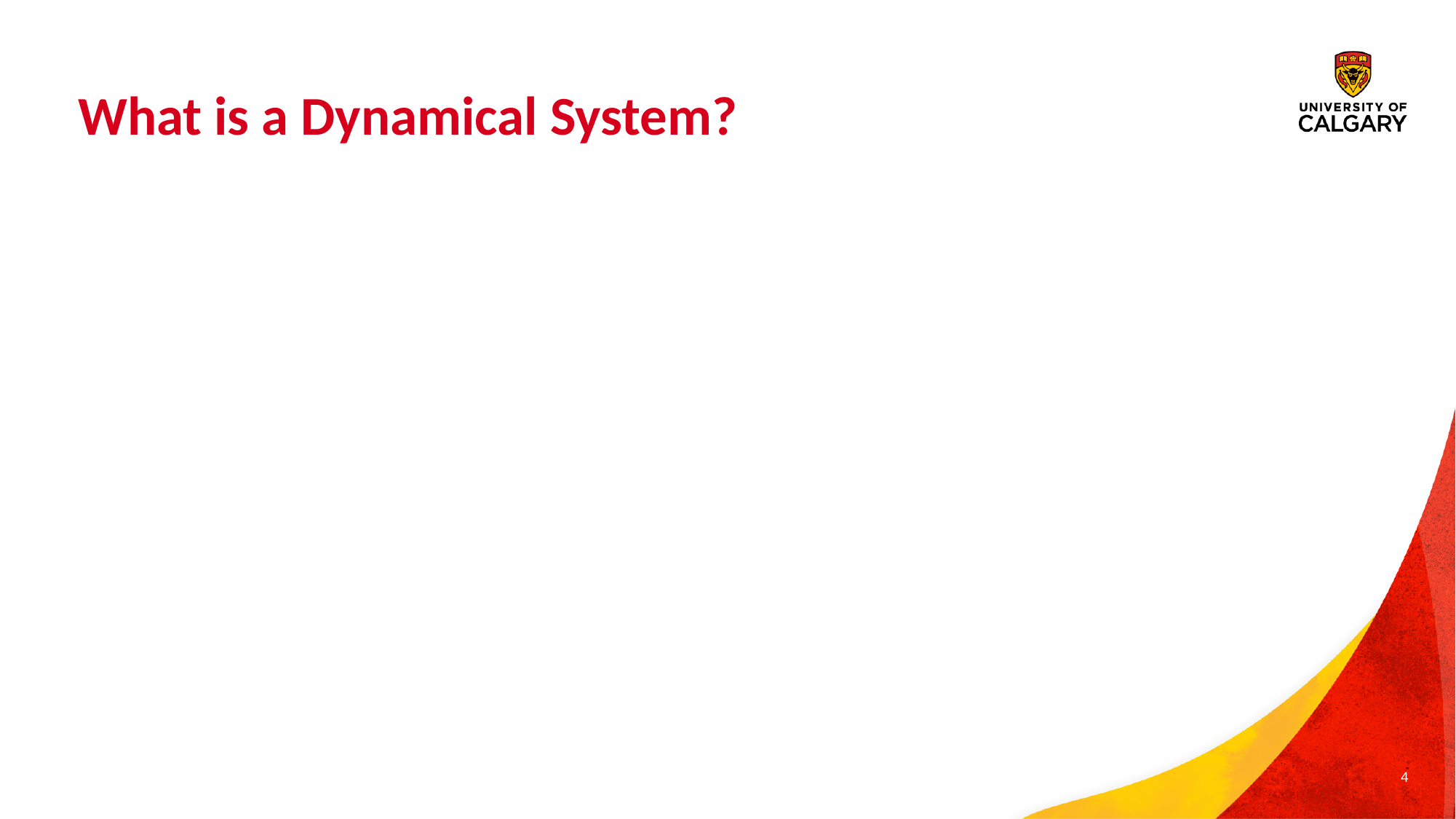

# What is a Dynamical System?
4